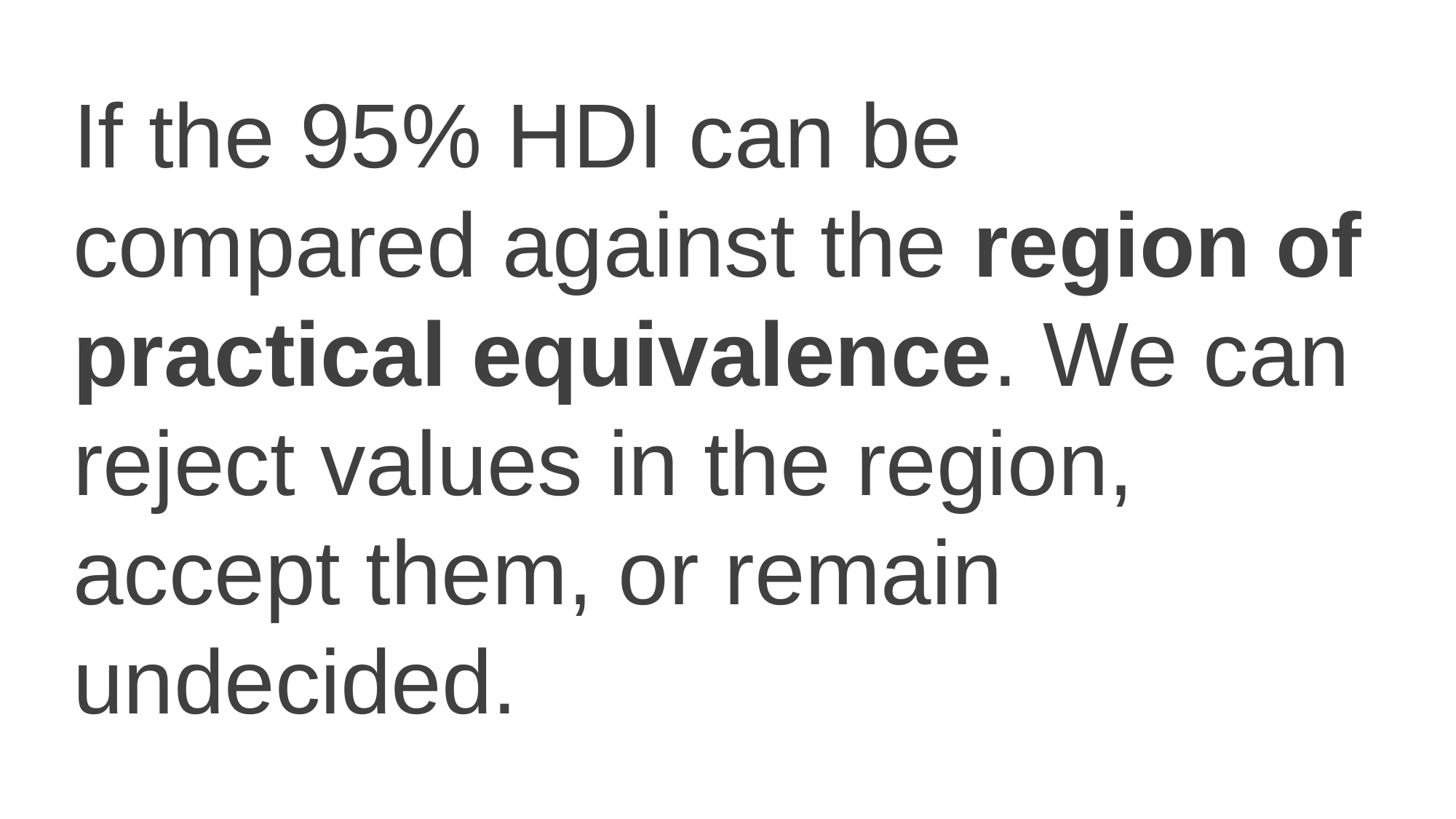

If the 95% HDI can be compared against the region of practical equivalence. We can reject values in the region, accept them, or remain undecided.